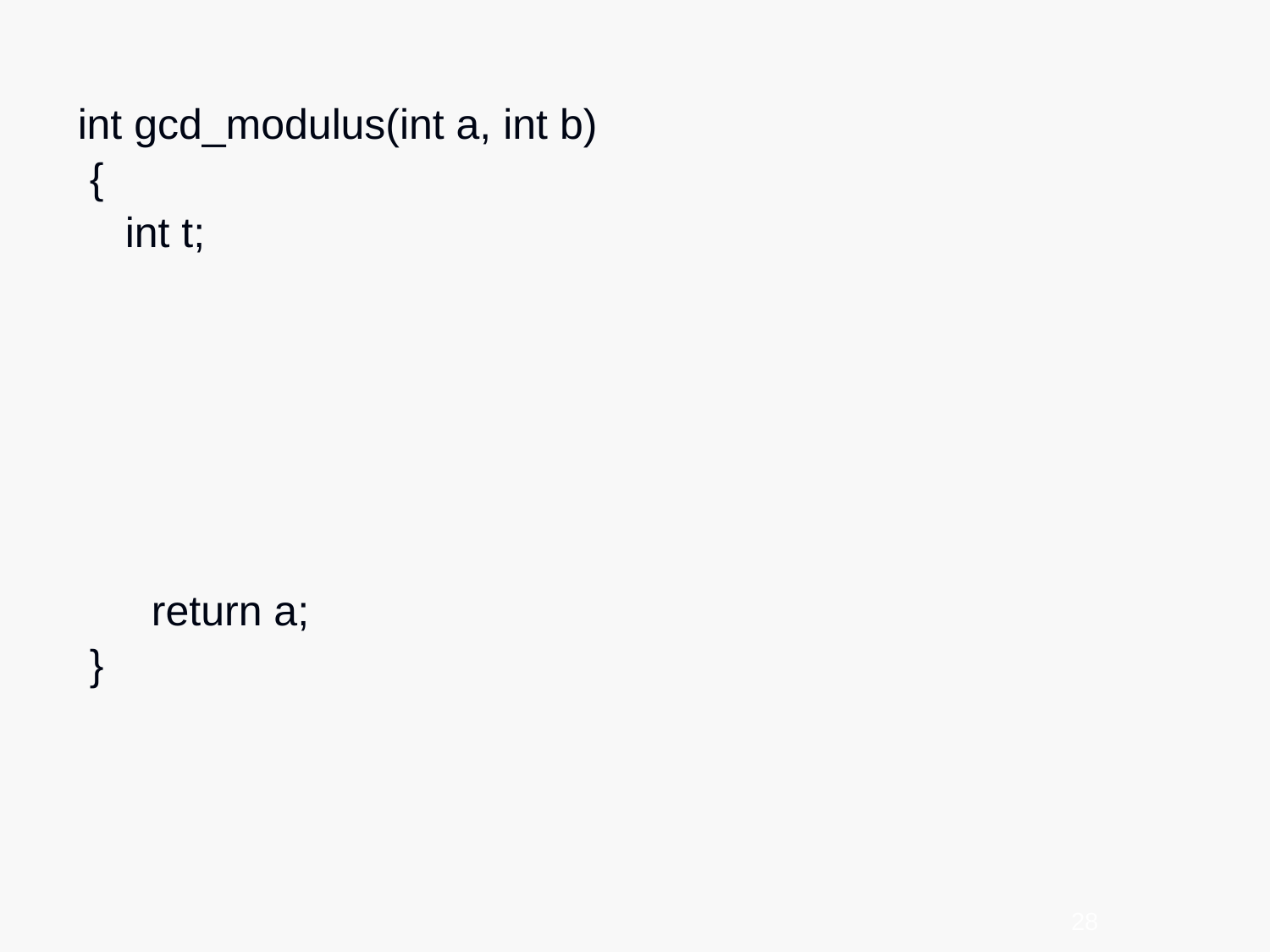

int gcd_modulus(int a, int b)
 {
    int t;

	return a;
 }
28